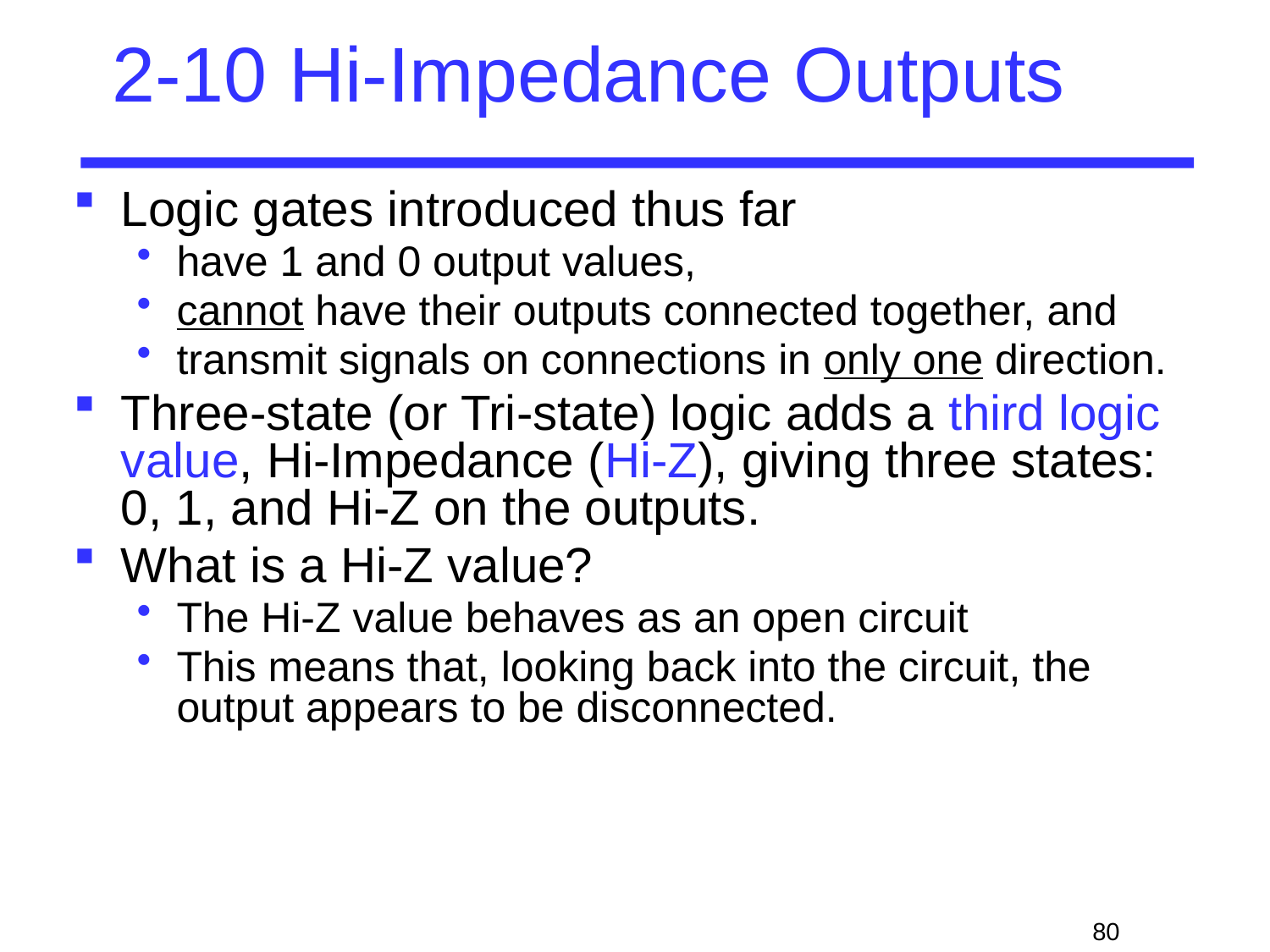

# 2-10 Hi-Impedance Outputs
Logic gates introduced thus far
have 1 and 0 output values,
cannot have their outputs connected together, and
transmit signals on connections in only one direction.
Three-state (or Tri-state) logic adds a third logic value, Hi-Impedance (Hi-Z), giving three states: 0, 1, and Hi-Z on the outputs.
What is a Hi-Z value?
The Hi-Z value behaves as an open circuit
This means that, looking back into the circuit, the output appears to be disconnected.